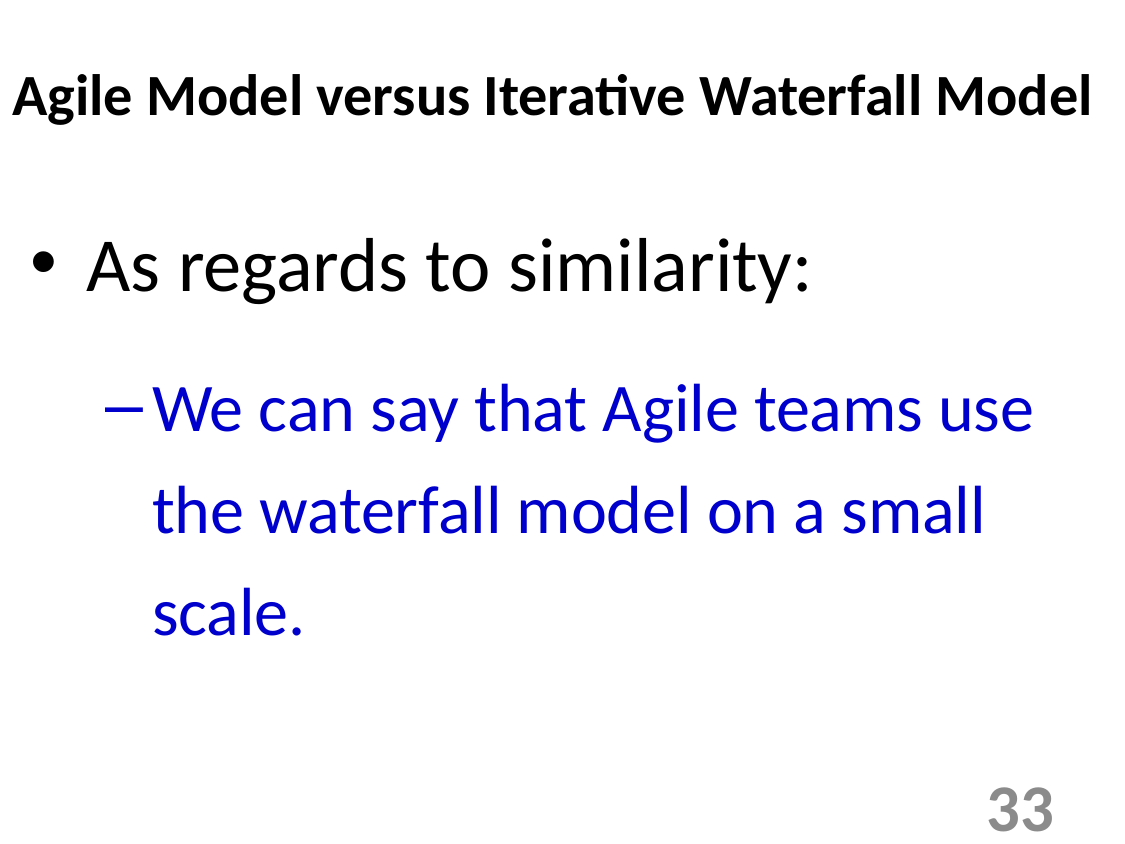

Agile Model versus Iterative Waterfall Model
As regards to similarity:
We can say that Agile teams use the waterfall model on a small scale.
33